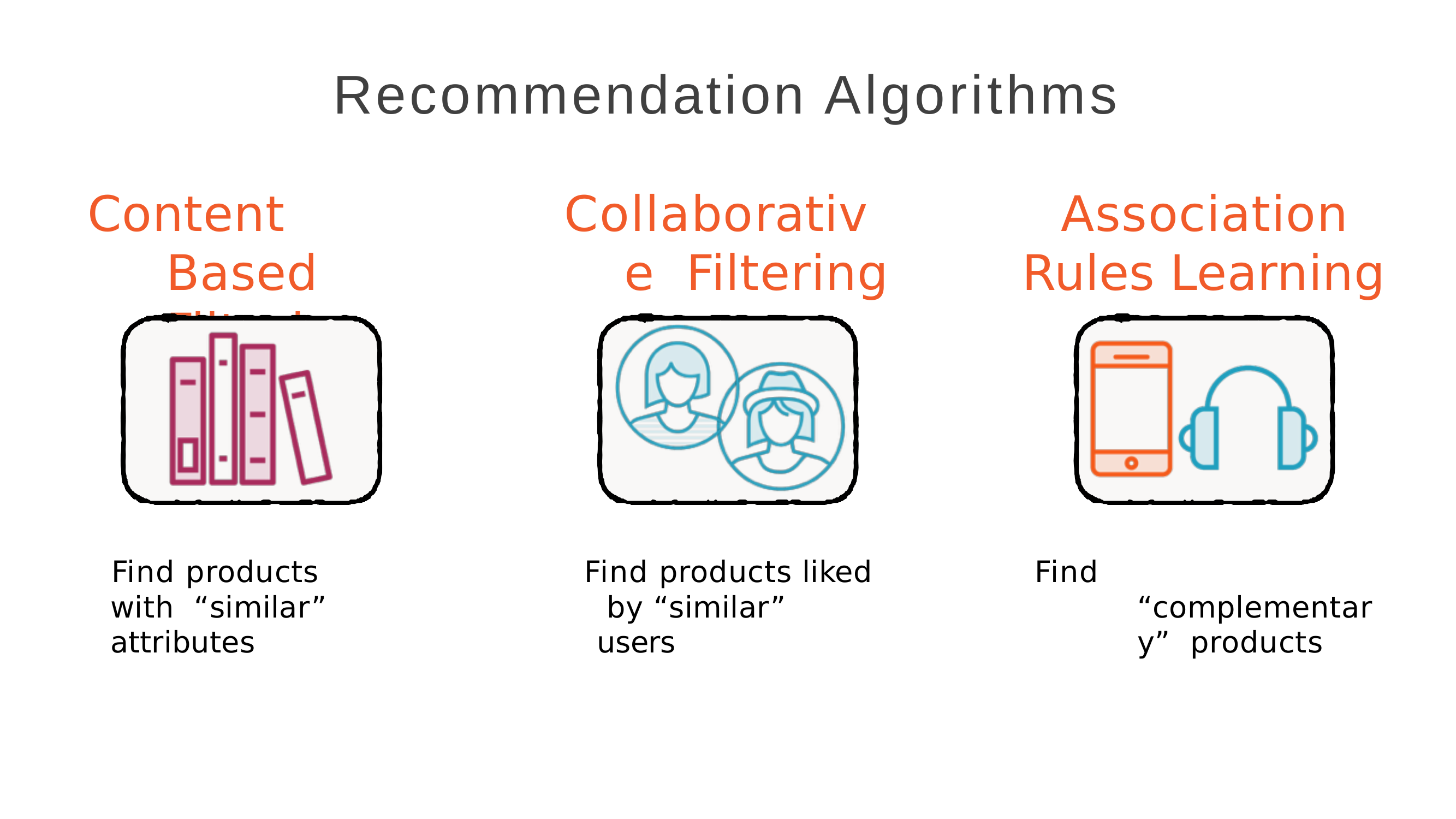

# Recommendation Algorithms
Content Based  Filtering
Collaborative  Filtering
Association  Rules Learning

Find products with  “similar” attributes
Find products liked  by “similar” users
Find “complementary”  products